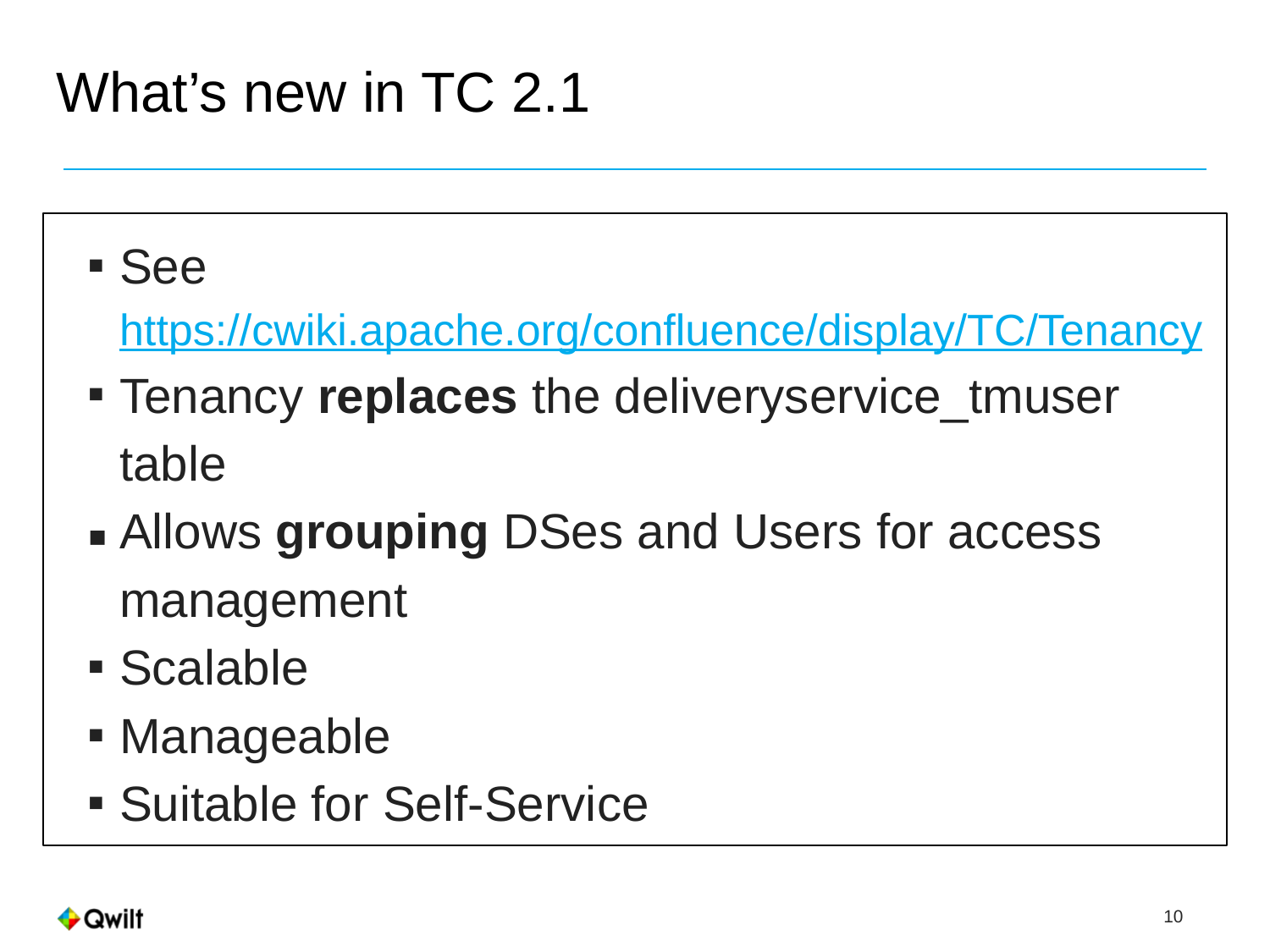

# What’s new in TC 2.1
See https://cwiki.apache.org/confluence/display/TC/Tenancy
Tenancy replaces the deliveryservice_tmuser table
Allows grouping DSes and Users for access management
Scalable
Manageable
Suitable for Self-Service
 10